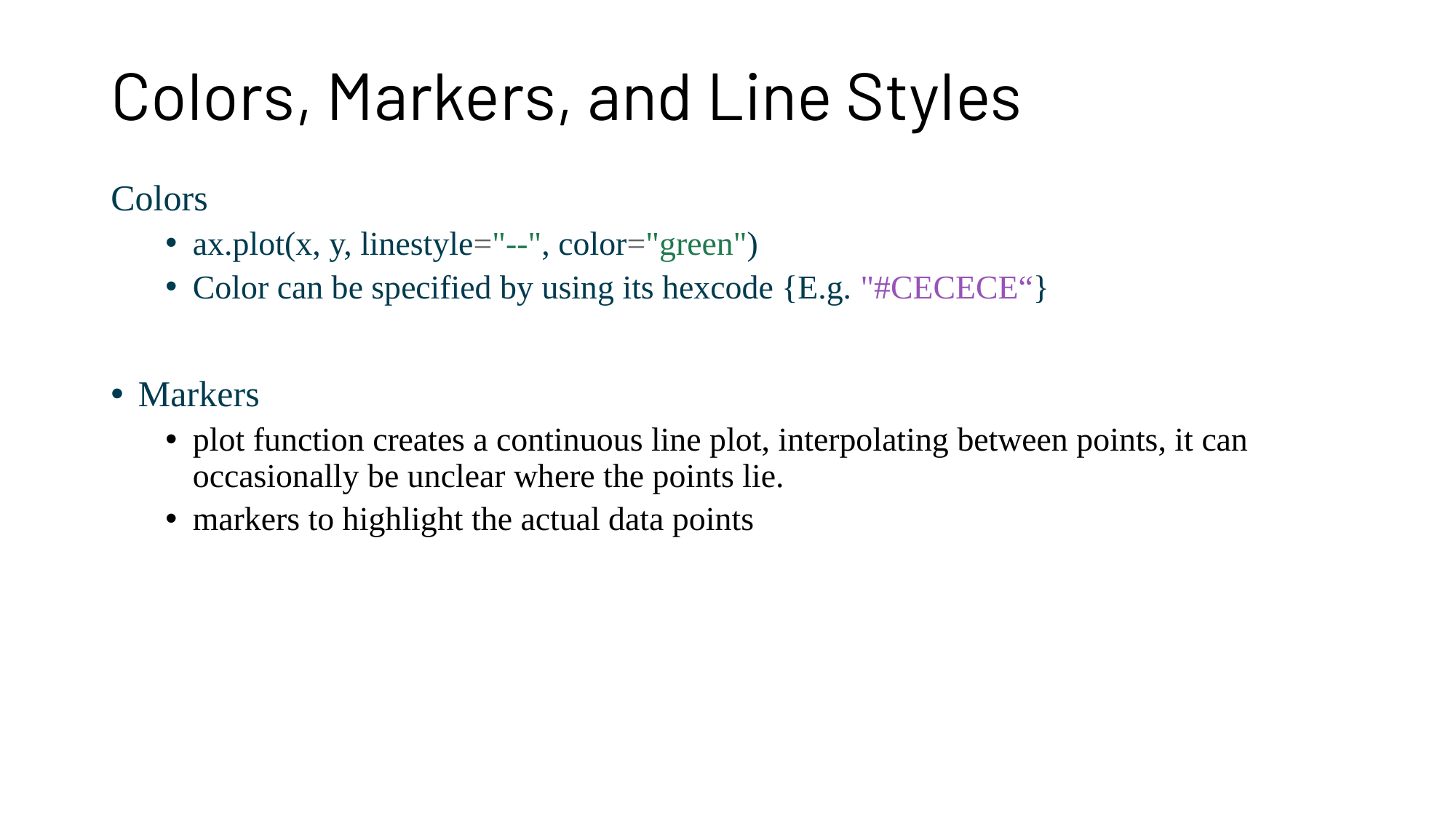

# Colors, Markers, and Line Styles
Colors
ax.plot(x, y, linestyle="--", color="green")
Color can be specified by using its hexcode {E.g. "#CECECE“}

Markers
plot function creates a continuous line plot, interpolating between points, it can occasionally be unclear where the points lie.
markers to highlight the actual data points